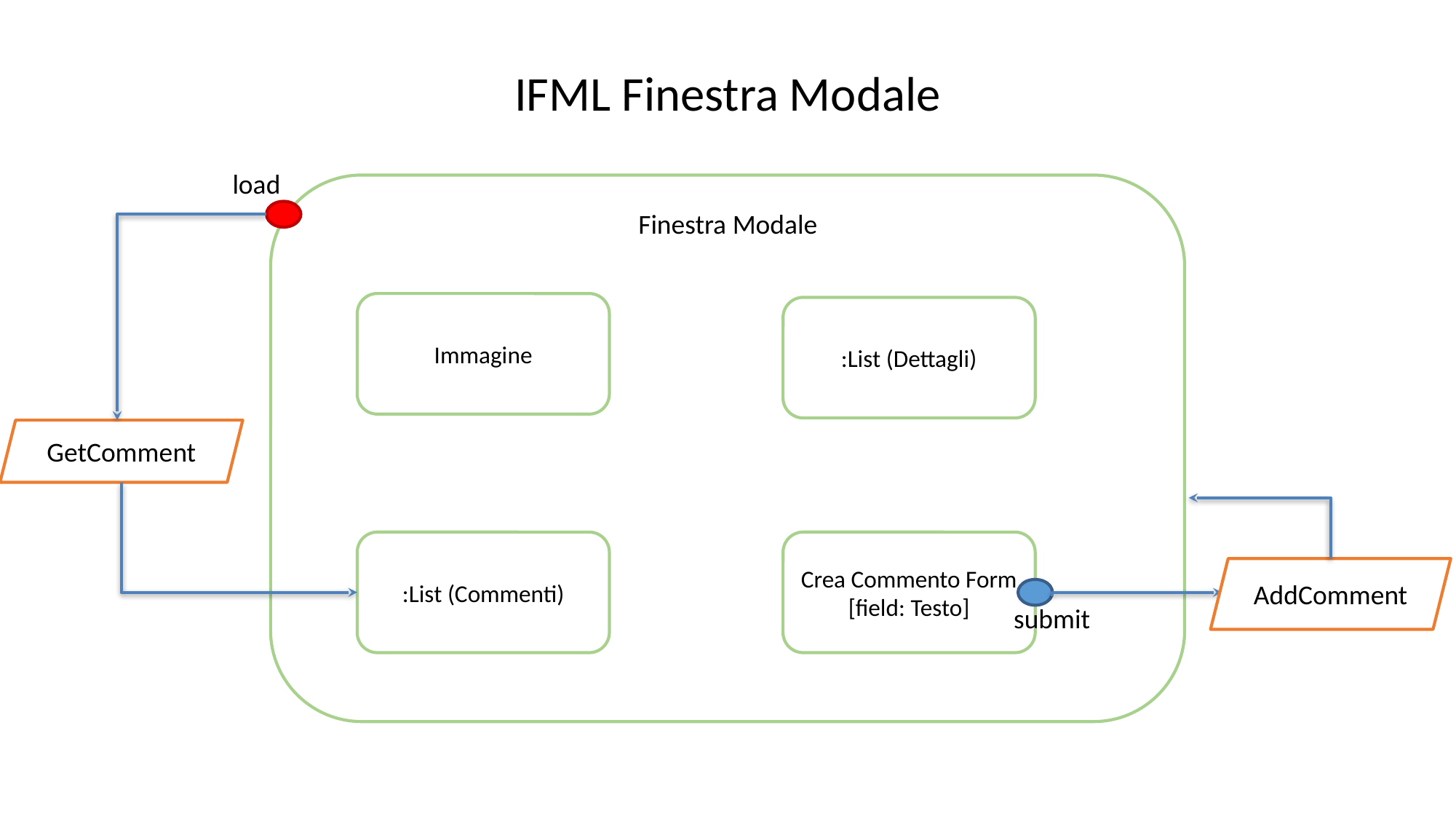

IFML Finestra Modale
load

Finestra Modale
Immagine
:List (Dettagli)
GetComment
:List (Commenti)
Crea Commento Form
[field: Testo]
AddComment

submit